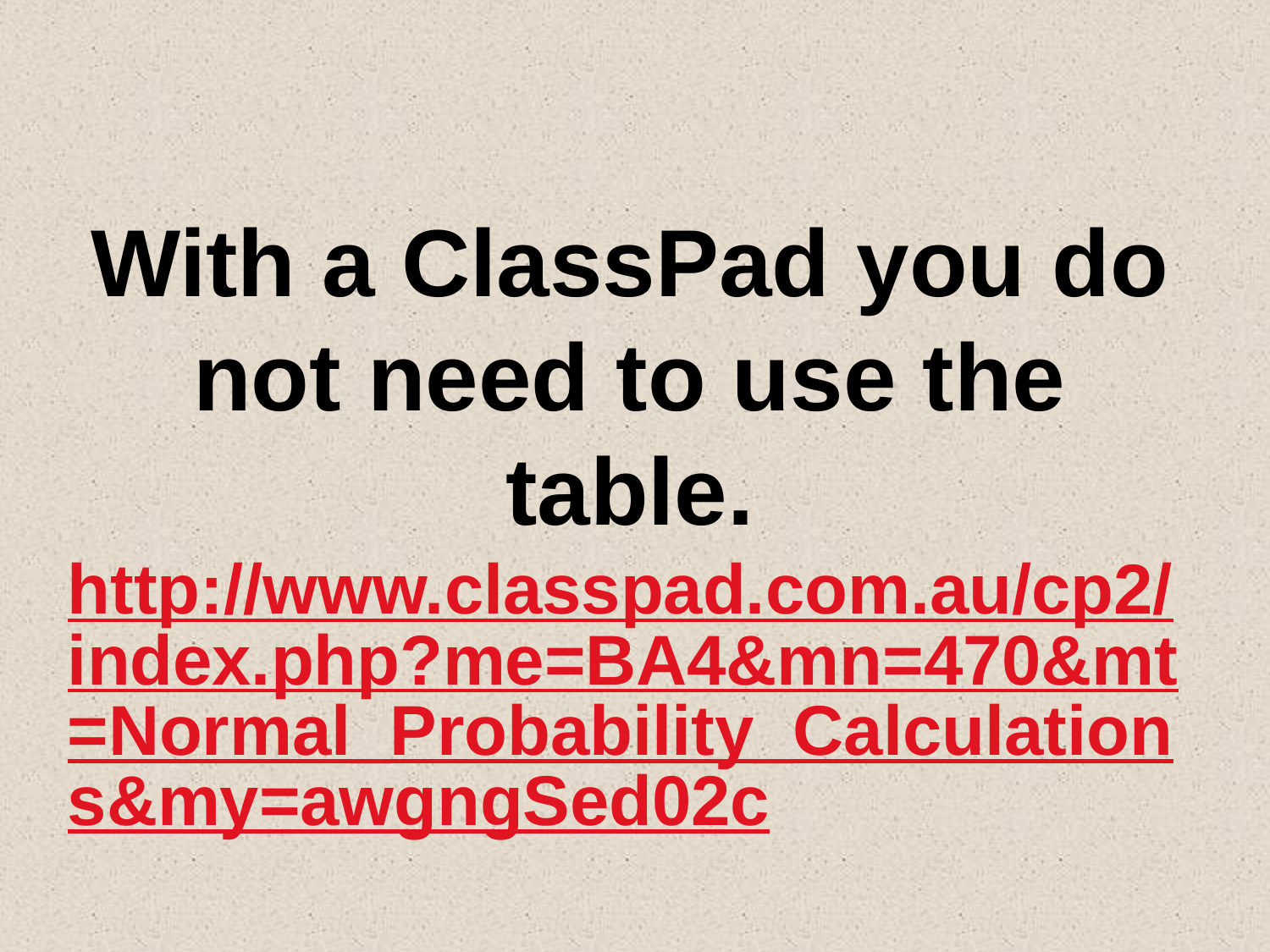

# With a ClassPad you do not need to use the table. http://www.classpad.com.au/cp2/index.php?me=BA4&mn=470&mt=Normal_Probability_Calculations&my=awgngSed02c